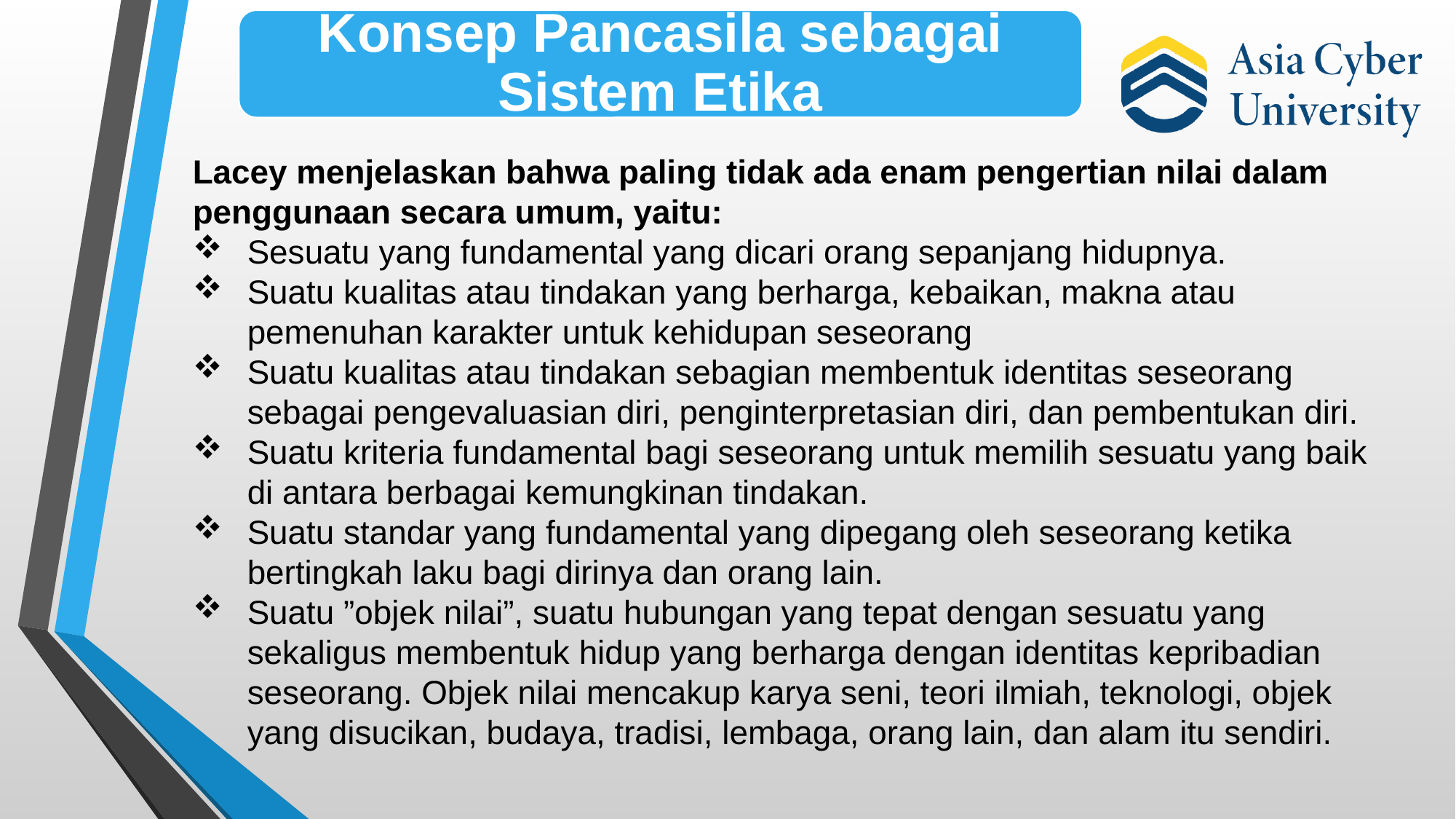

Konsep Pancasila sebagai Sistem Etika
Lacey menjelaskan bahwa paling tidak ada enam pengertian nilai dalam penggunaan secara umum, yaitu:
Sesuatu yang fundamental yang dicari orang sepanjang hidupnya.
Suatu kualitas atau tindakan yang berharga, kebaikan, makna atau  pemenuhan karakter untuk kehidupan seseorang
Suatu kualitas atau tindakan sebagian membentuk identitas seseorang sebagai pengevaluasian diri, penginterpretasian diri, dan pembentukan diri.
Suatu kriteria fundamental bagi seseorang untuk memilih sesuatu yang baik di antara berbagai kemungkinan tindakan.
Suatu standar yang fundamental yang dipegang oleh seseorang ketika bertingkah laku bagi dirinya dan orang lain.
Suatu ”objek nilai”, suatu hubungan yang tepat dengan sesuatu yang sekaligus membentuk hidup yang berharga dengan identitas kepribadian seseorang. Objek nilai mencakup karya seni, teori ilmiah, teknologi, objek yang disucikan, budaya, tradisi, lembaga, orang lain, dan alam itu sendiri.